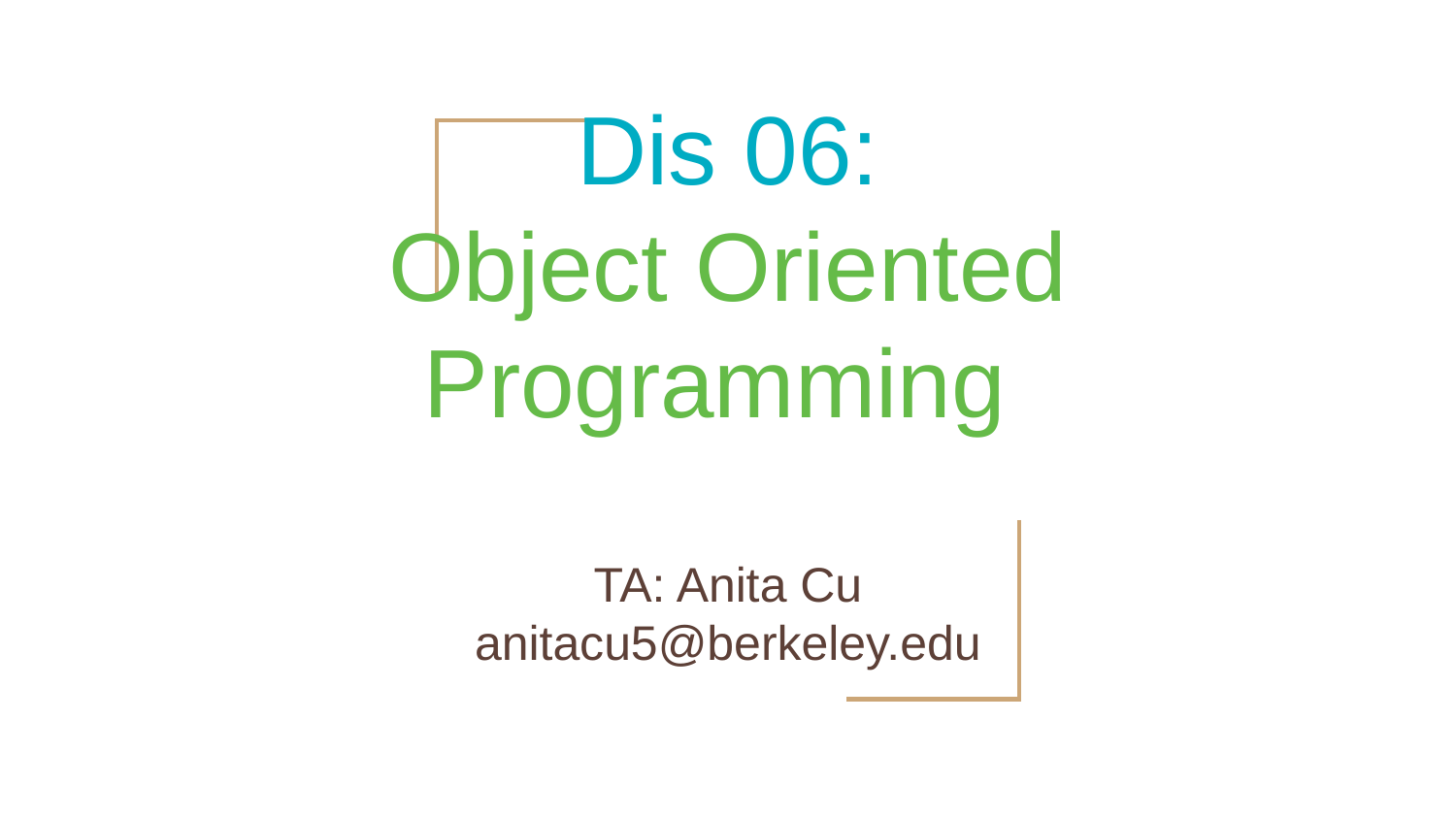

# Dis 06:
Object Oriented Programming
TA: Anita Cu
anitacu5@berkeley.edu